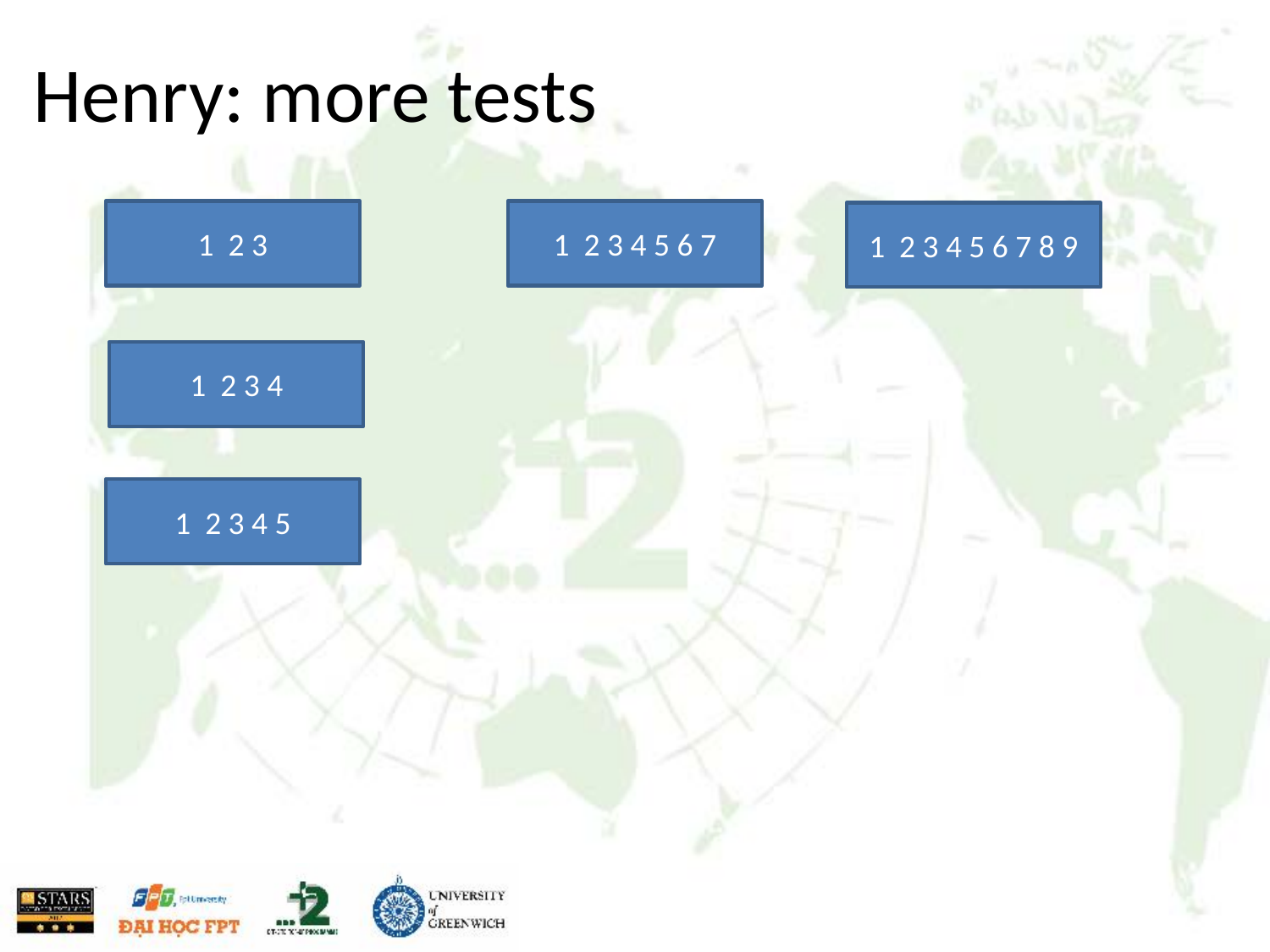

# Henry: more tests
1  2 3
1  2 3 4 5 6 7
1  2 3 4 5 6 7 8 9
1  2 3 4
1  2 3 4 5